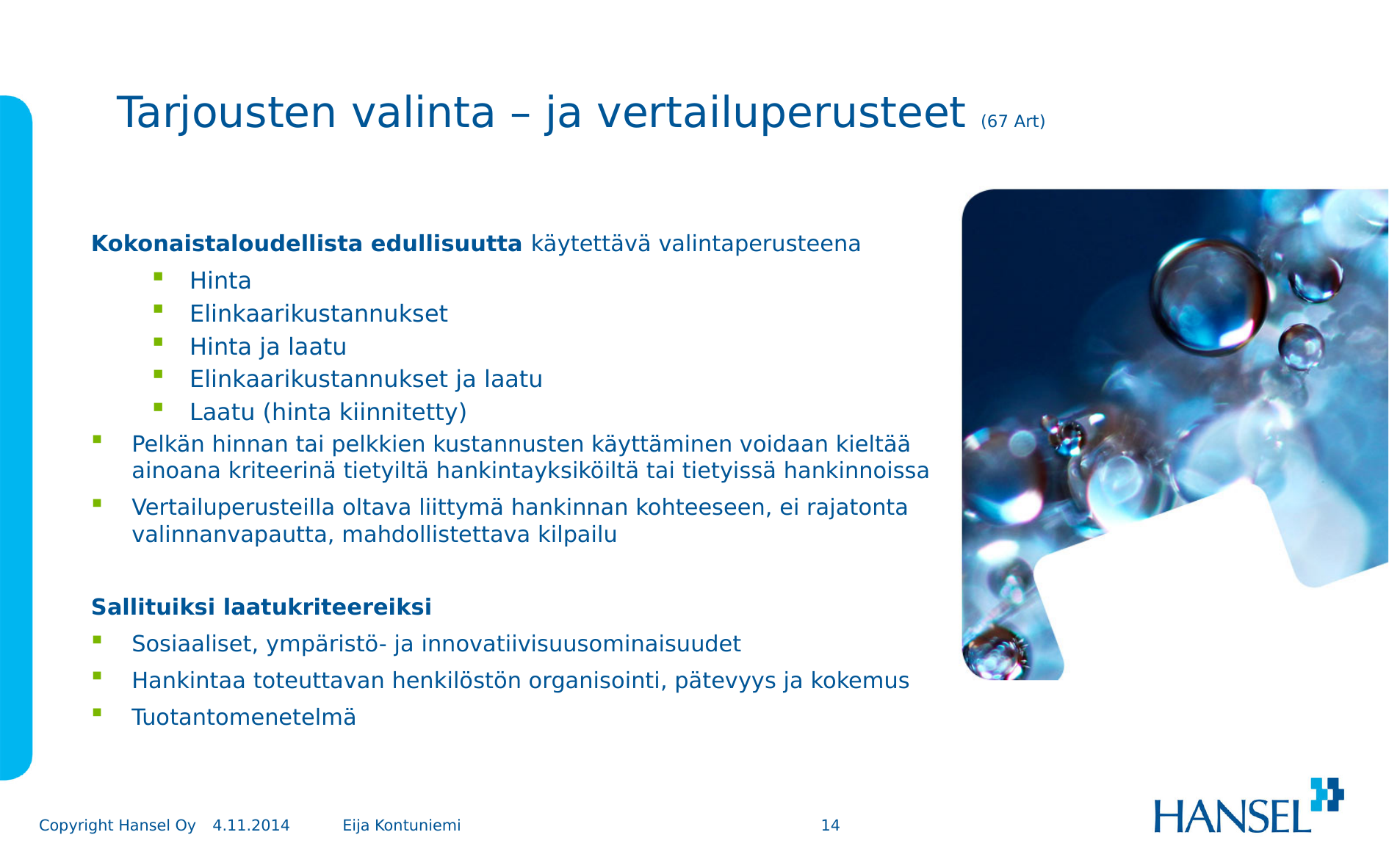

# Tarjousten valinta – ja vertailuperusteet (67 Art)
Kokonaistaloudellista edullisuutta käytettävä valintaperusteena
Hinta
Elinkaarikustannukset
Hinta ja laatu
Elinkaarikustannukset ja laatu
Laatu (hinta kiinnitetty)
Pelkän hinnan tai pelkkien kustannusten käyttäminen voidaan kieltää ainoana kriteerinä tietyiltä hankintayksiköiltä tai tietyissä hankinnoissa
Vertailuperusteilla oltava liittymä hankinnan kohteeseen, ei rajatonta valinnanvapautta, mahdollistettava kilpailu

Sallituiksi laatukriteereiksi
Sosiaaliset, ympäristö- ja innovatiivisuusominaisuudet
Hankintaa toteuttavan henkilöstön organisointi, pätevyys ja kokemus
Tuotantomenetelmä

Eija Kontuniemi
4.11.2014
14